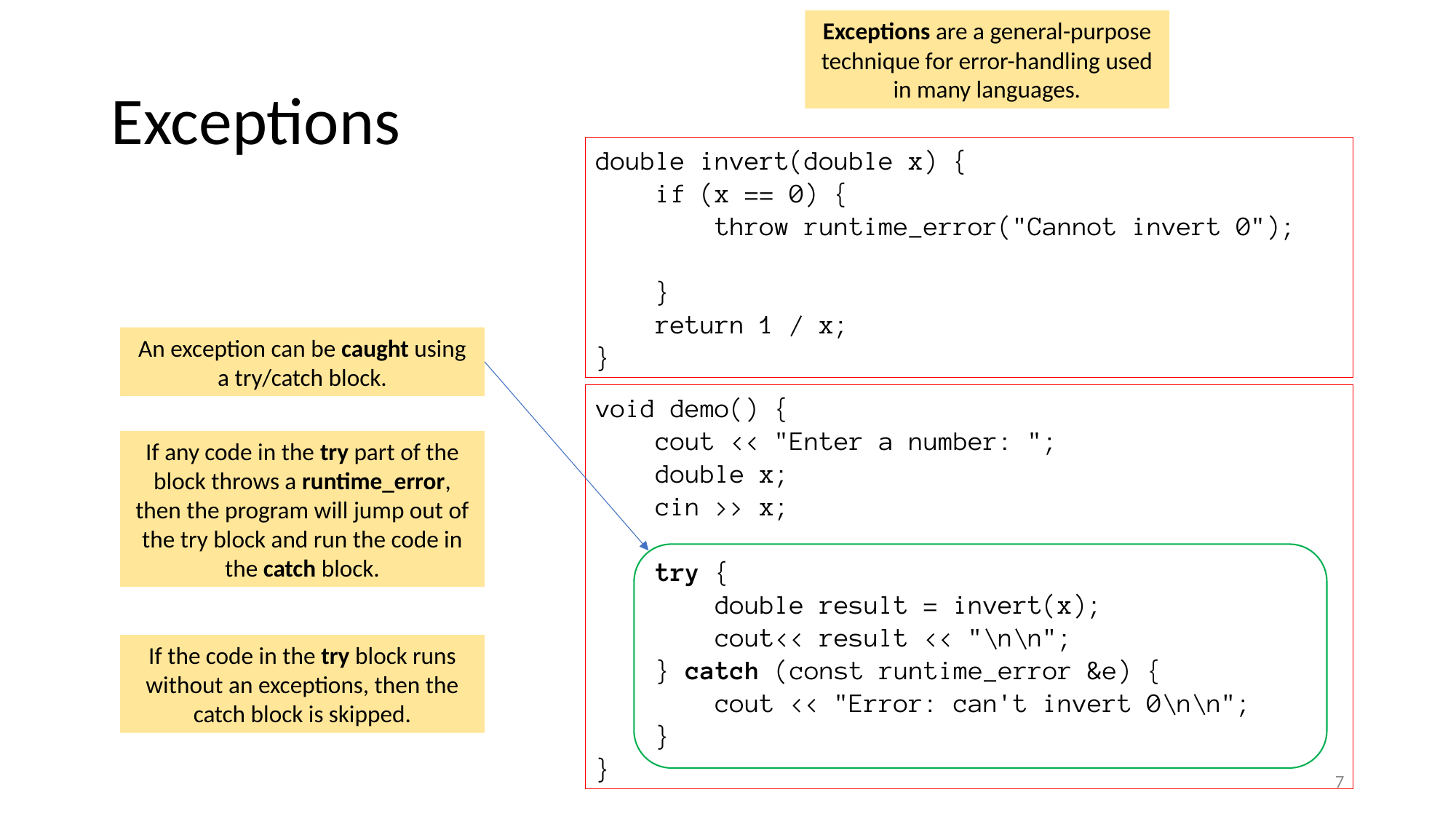

Exceptions are a general-purpose technique for error-handling used in many languages.
# Exceptions
double invert(double x) {
    if (x == 0) {
        throw runtime_error("Cannot invert 0");
    }
    return 1 / x;
}
An exception can be caught using a try/catch block.
void demo() {
    cout << "Enter a number: ";
    double x;
    cin >> x;

    try {
        double result = invert(x);
        cout<< result << "\n\n";
    } catch (const runtime_error &e) {
        cout << "Error: can't invert 0\n\n";
    }
}
If any code in the try part of the block throws a runtime_error, then the program will jump out of the try block and run the code in the catch block.

If the code in the try block runs without an exceptions, then the catch block is skipped.
7